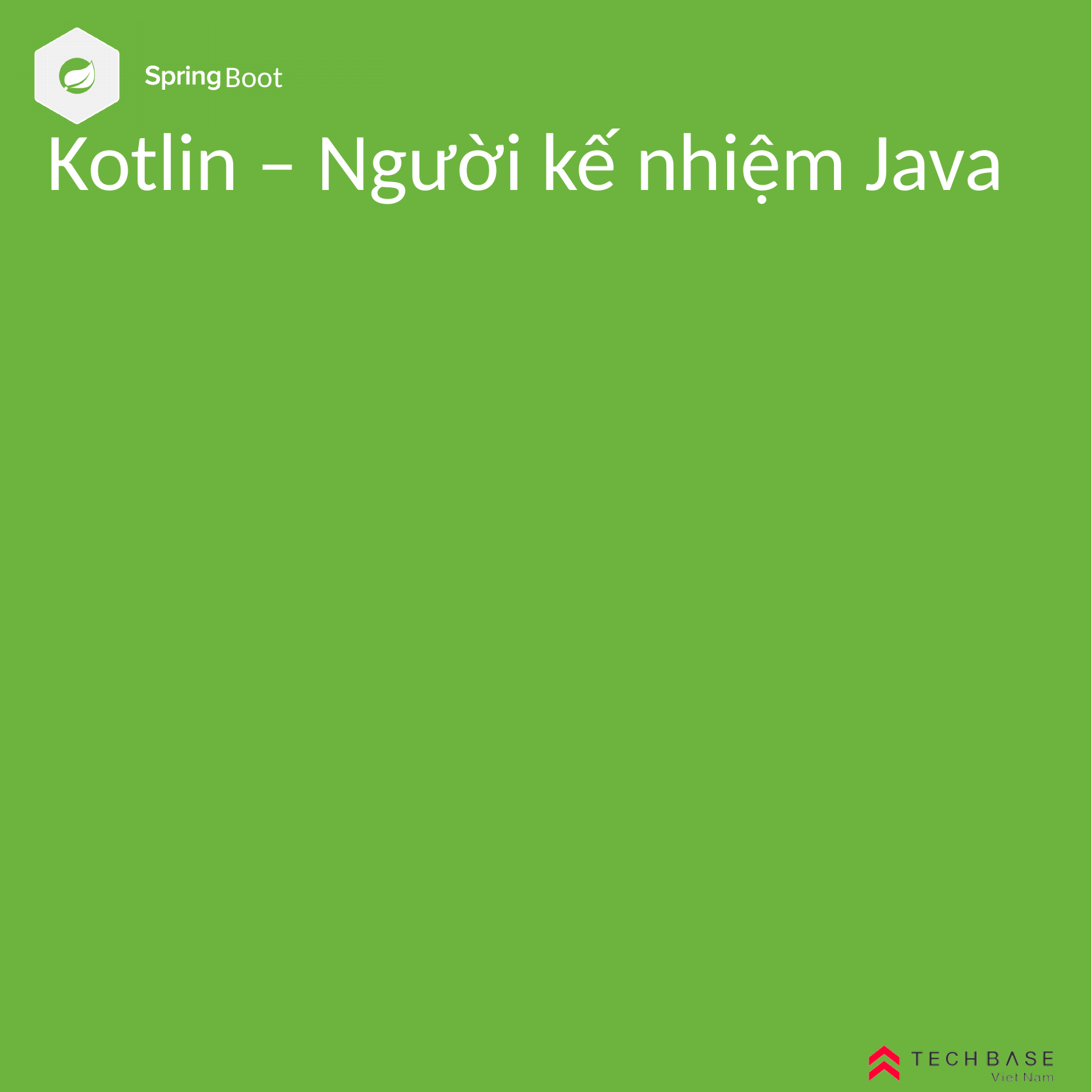

# Kotlin – Người kế nhiệm Java